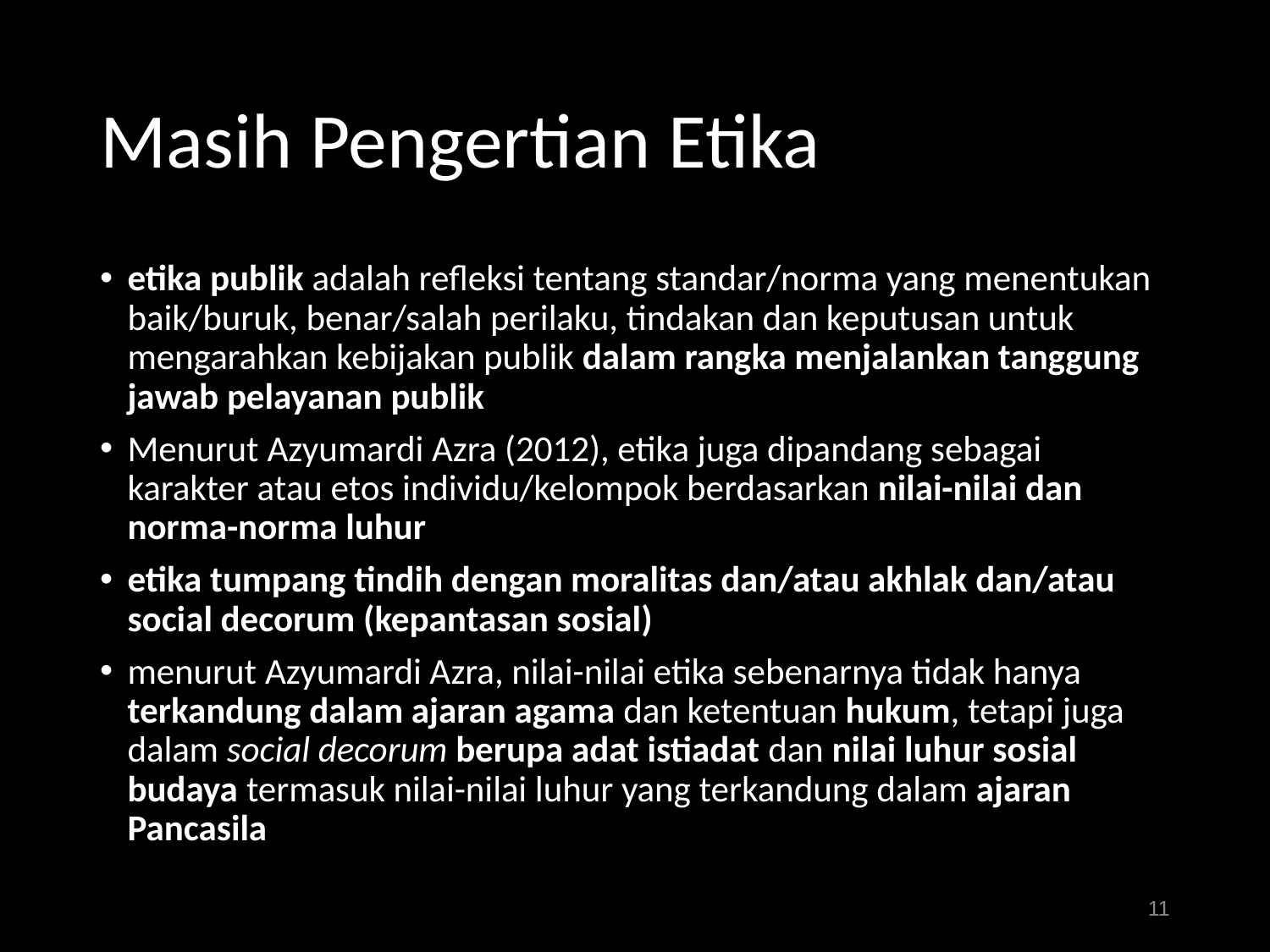

# Masih Pengertian Etika
etika publik adalah refleksi tentang standar/norma yang menentukan baik/buruk, benar/salah perilaku, tindakan dan keputusan untuk mengarahkan kebijakan publik dalam rangka menjalankan tanggung jawab pelayanan publik
Menurut Azyumardi Azra (2012), etika juga dipandang sebagai karakter atau etos individu/kelompok berdasarkan nilai-nilai dan norma-norma luhur
etika tumpang tindih dengan moralitas dan/atau akhlak dan/atau social decorum (kepantasan sosial)
menurut Azyumardi Azra, nilai-nilai etika sebenarnya tidak hanya terkandung dalam ajaran agama dan ketentuan hukum, tetapi juga dalam social decorum berupa adat istiadat dan nilai luhur sosial budaya termasuk nilai-nilai luhur yang terkandung dalam ajaran Pancasila
11